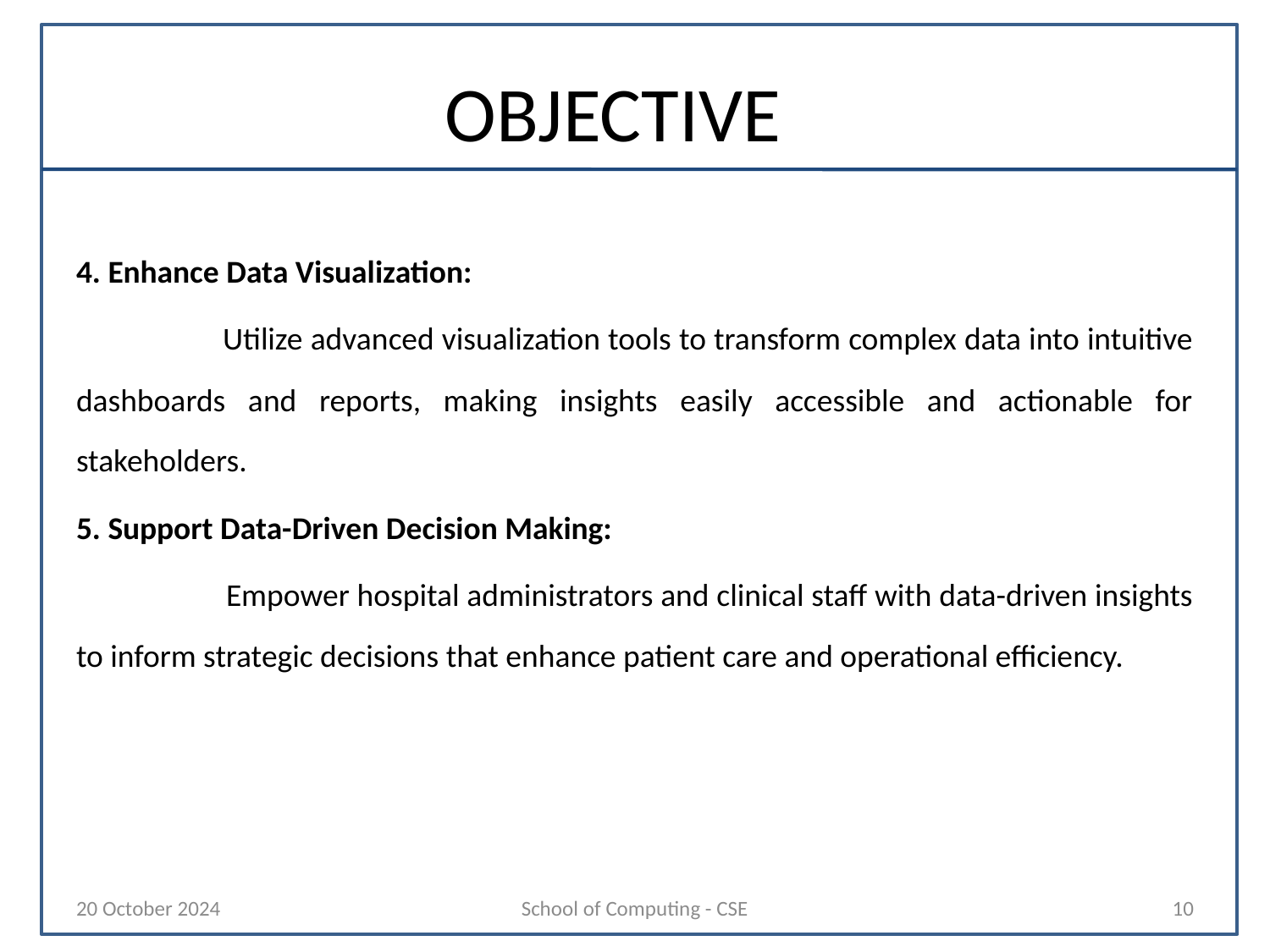

# OBJECTIVE
4. Enhance Data Visualization:
                   Utilize advanced visualization tools to transform complex data into intuitive dashboards and reports, making insights easily accessible and actionable for stakeholders.
5. Support Data-Driven Decision Making:
                    Empower hospital administrators and clinical staff with data-driven insights to inform strategic decisions that enhance patient care and operational efficiency.

20 October 2024
School of Computing - CSE
10